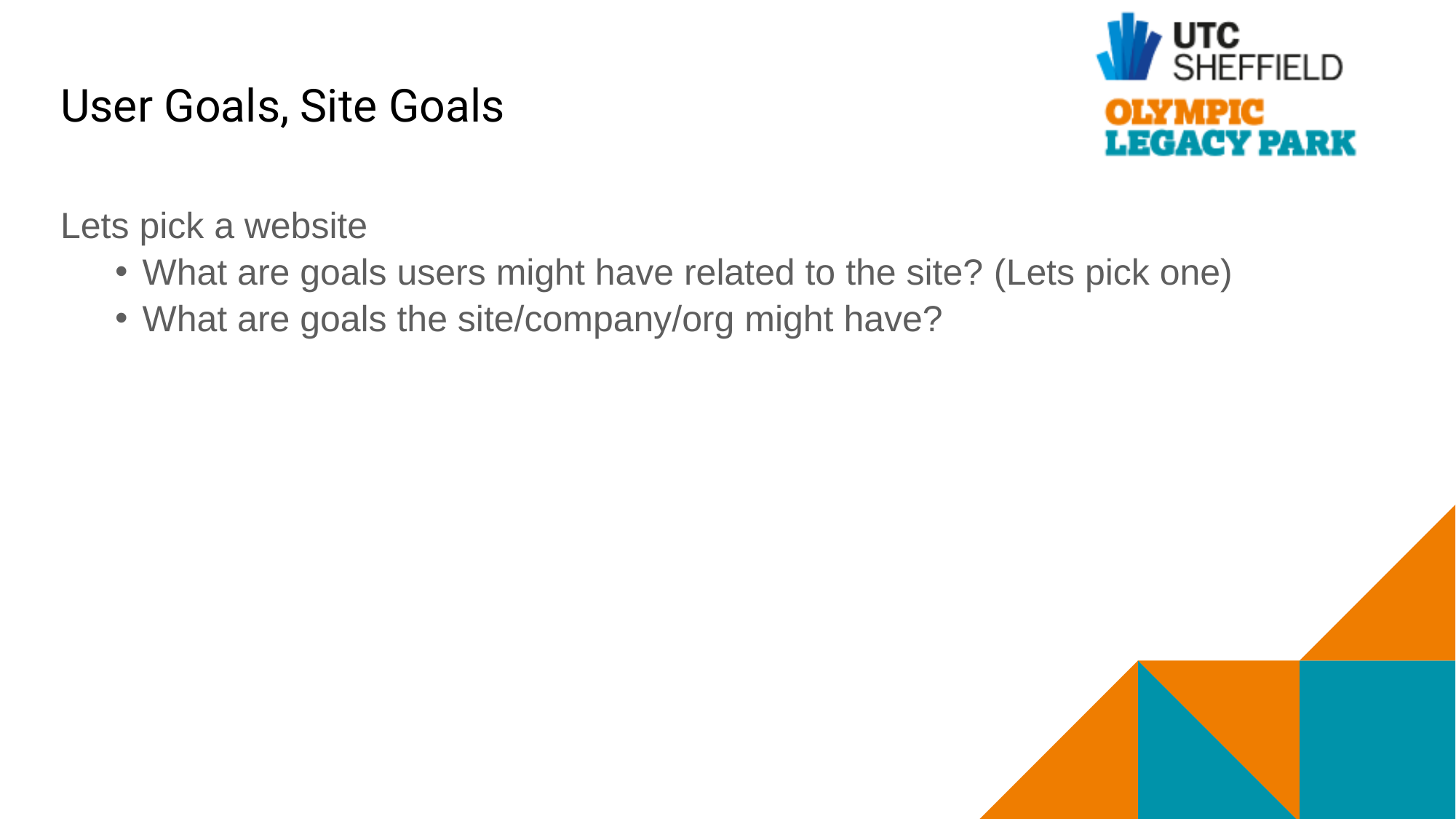

# User Goals, Site Goals
Lets pick a website
What are goals users might have related to the site? (Lets pick one)
What are goals the site/company/org might have?